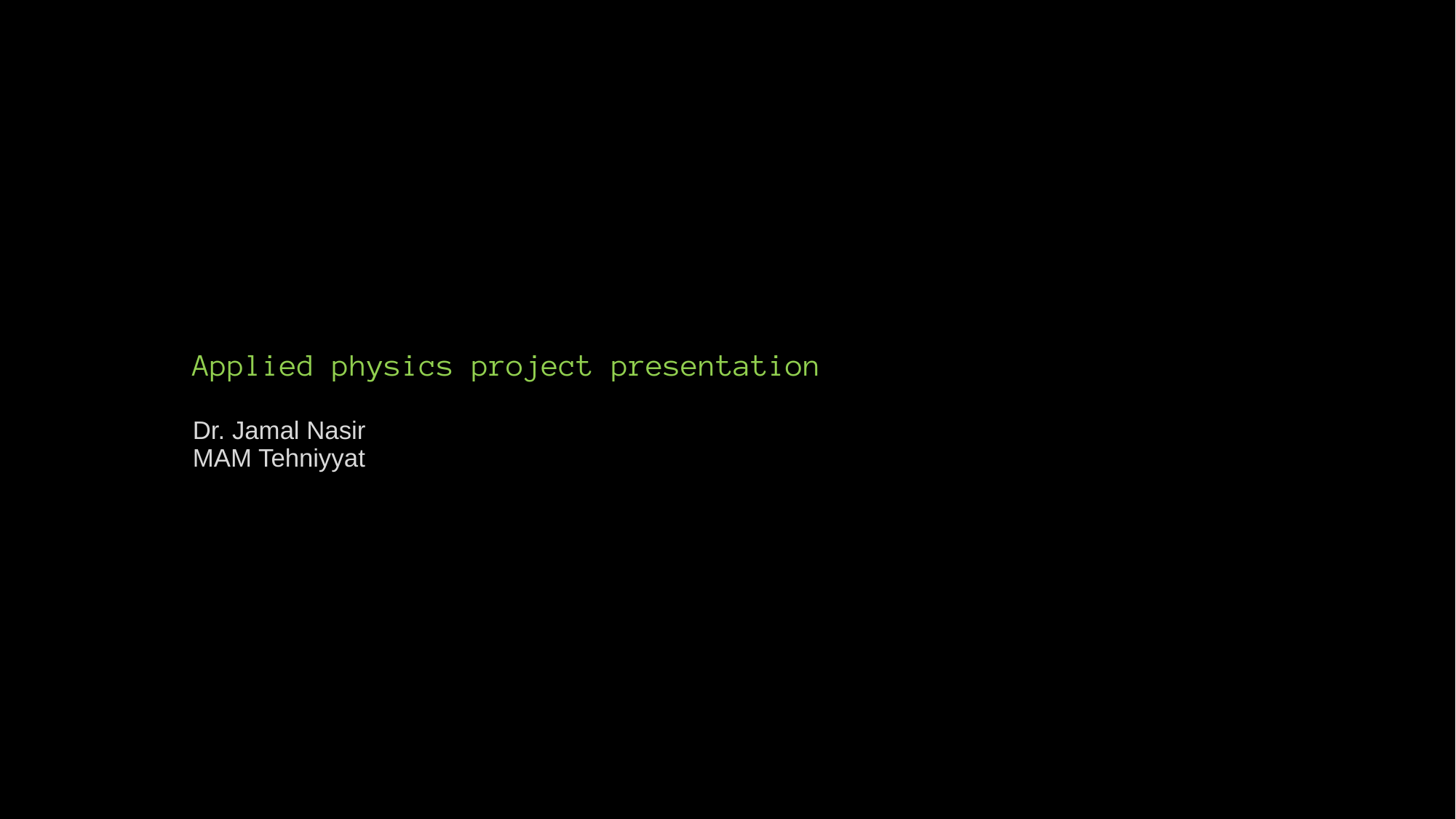

# Applied physics project presentation Dr. Jamal Nasir MAM Tehniyyat